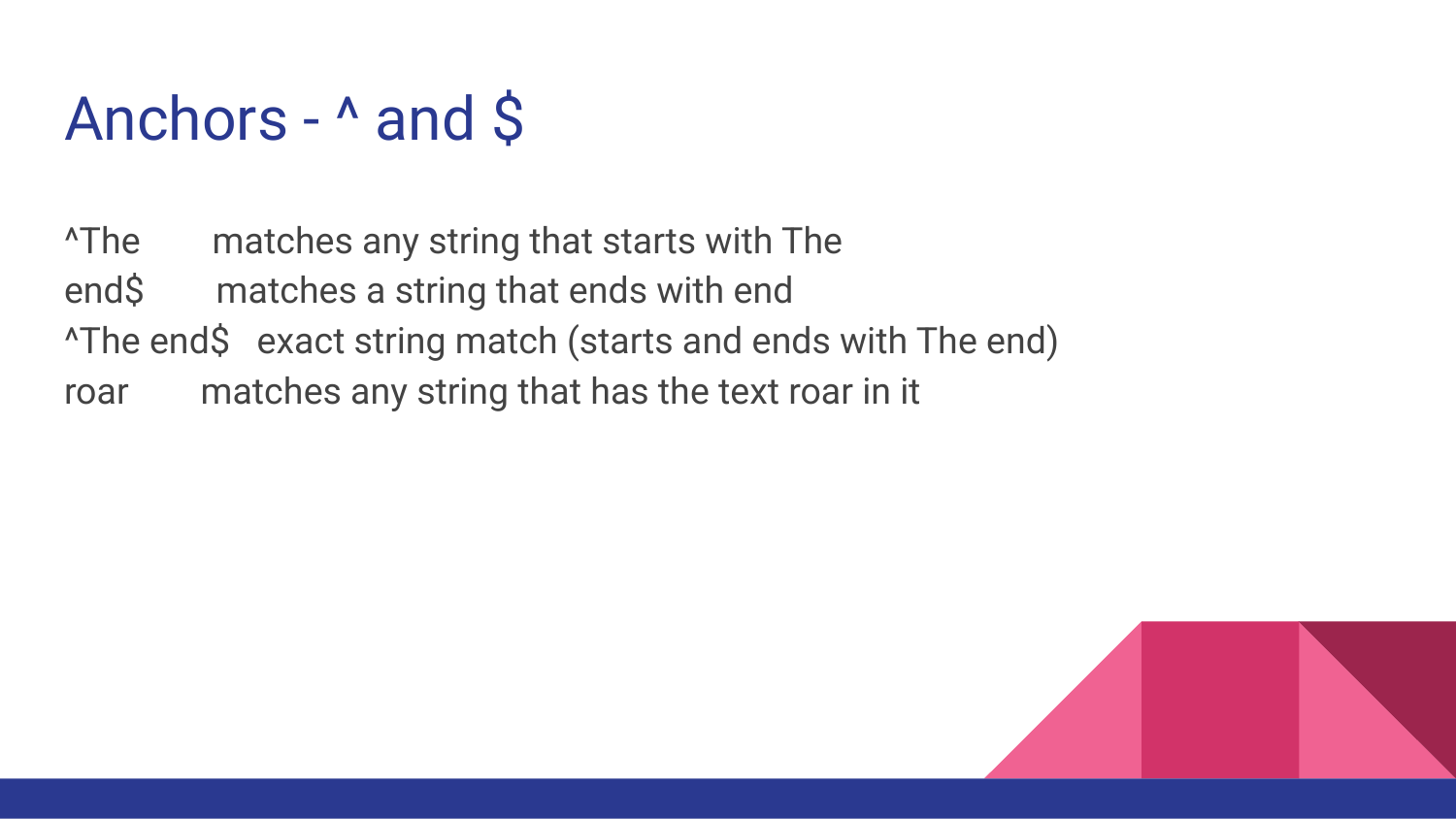

# Anchors - ^ and $
^The        matches any string that starts with The
end$        matches a string that ends with end
^The end$   exact string match (starts and ends with The end)
roar        matches any string that has the text roar in it